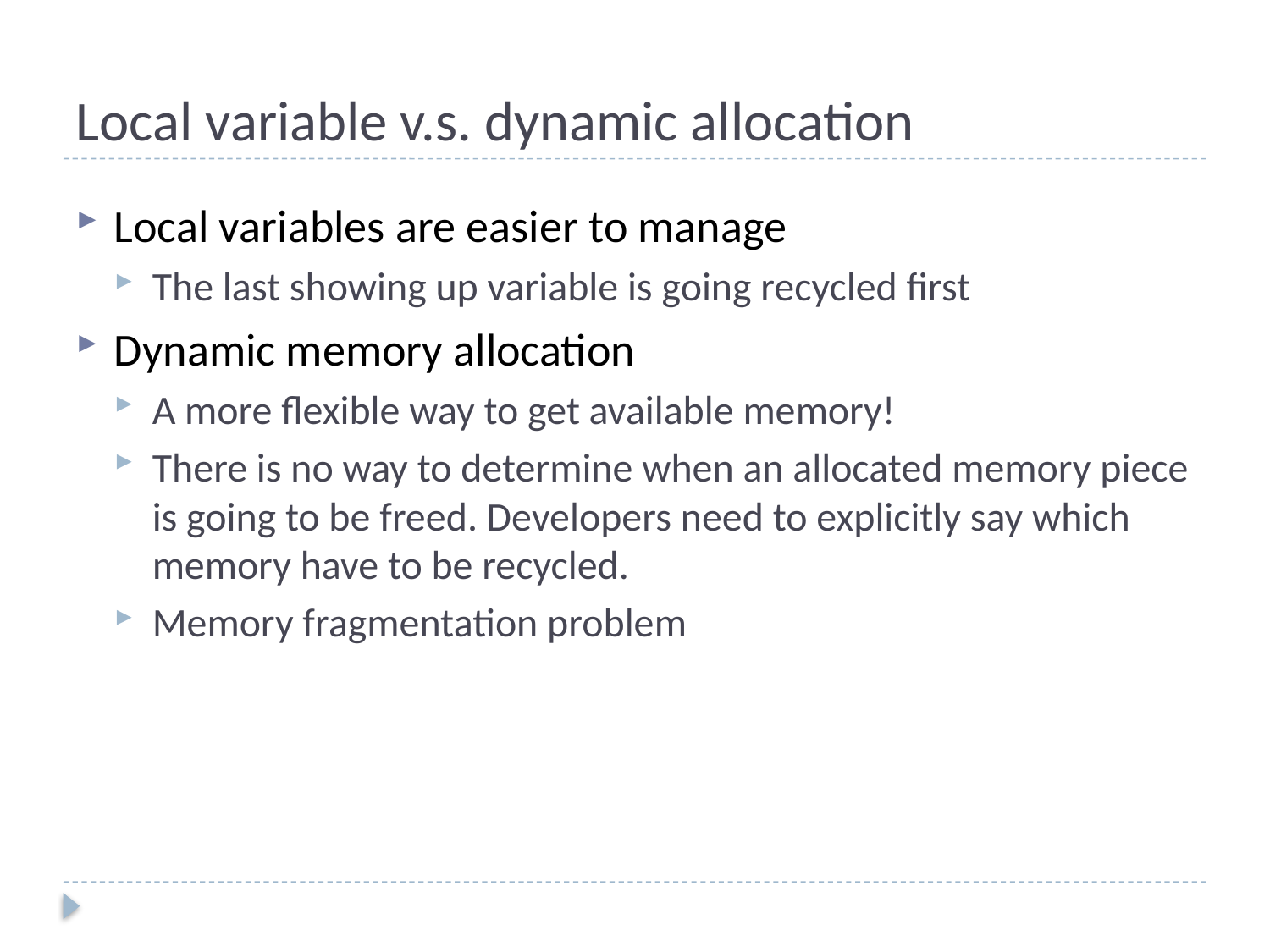

# Local variable v.s. dynamic allocation
Local variables are easier to manage
The last showing up variable is going recycled first
Dynamic memory allocation
A more flexible way to get available memory!
There is no way to determine when an allocated memory piece is going to be freed. Developers need to explicitly say which memory have to be recycled.
Memory fragmentation problem